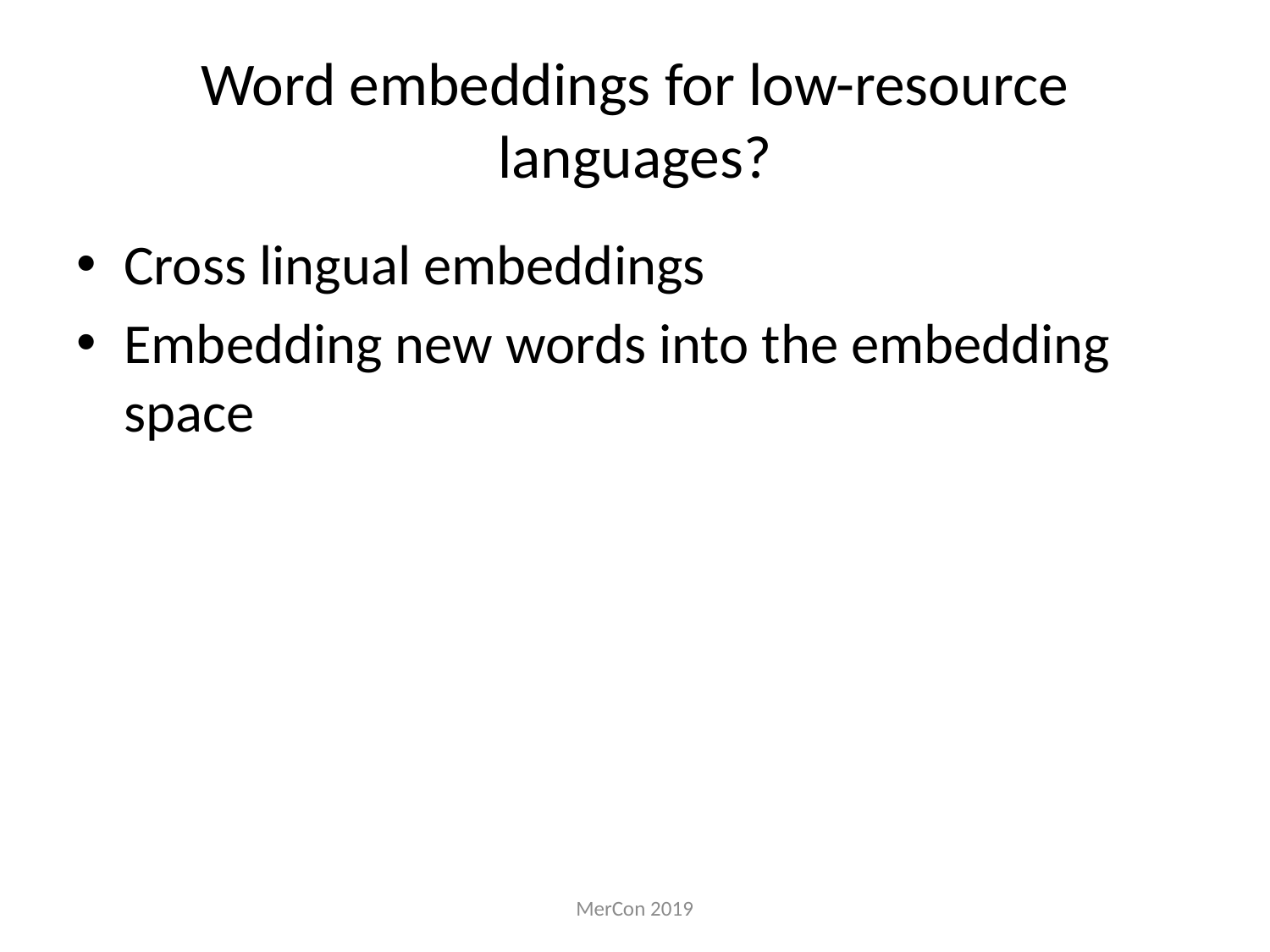

# Word embeddings for low-resource languages?
Cross lingual embeddings
Embedding new words into the embedding space
MerCon 2019